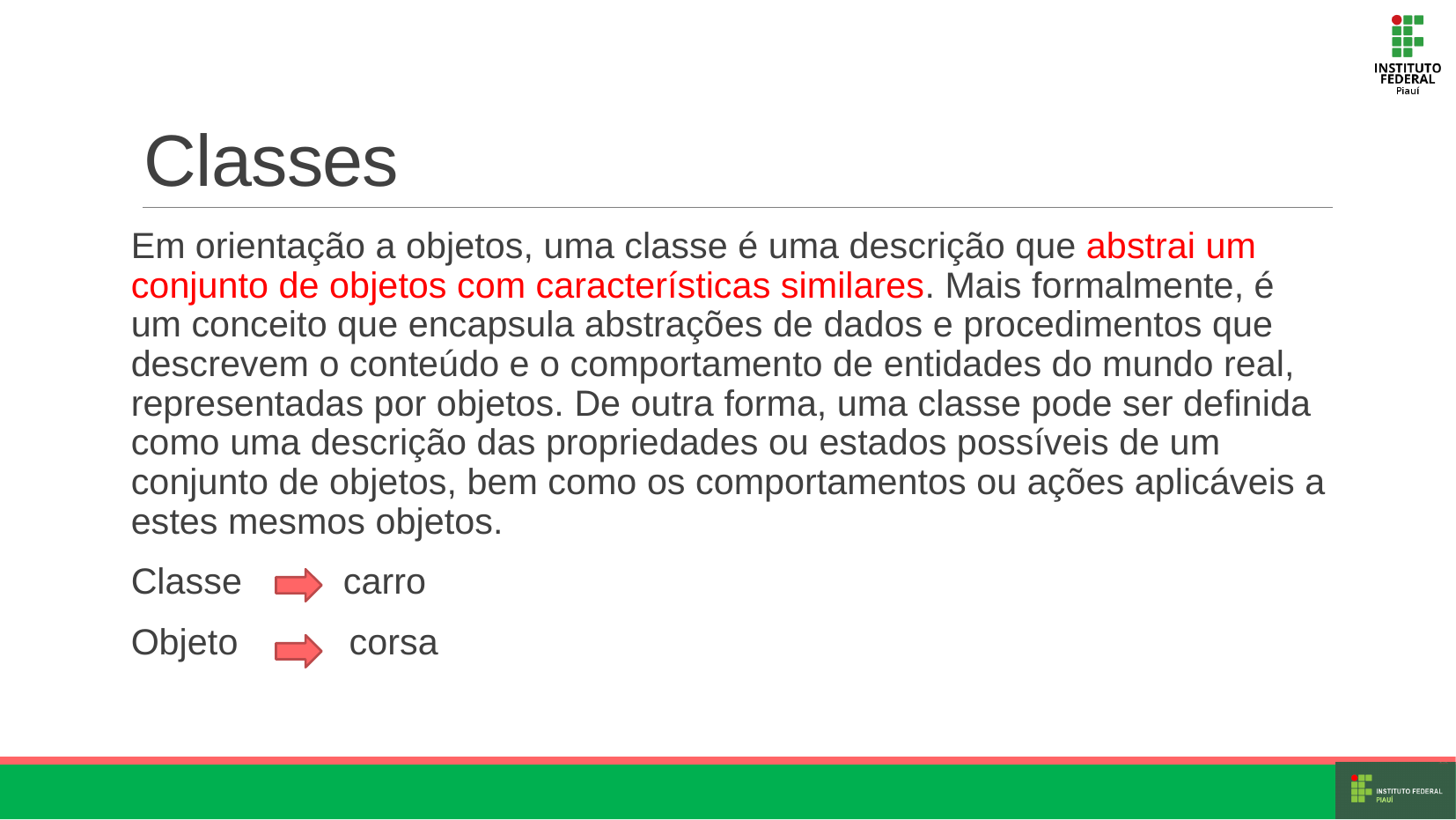

# Classes
Em orientação a objetos, uma classe é uma descrição que abstrai um conjunto de objetos com características similares. Mais formalmente, é um conceito que encapsula abstrações de dados e procedimentos que descrevem o conteúdo e o comportamento de entidades do mundo real, representadas por objetos. De outra forma, uma classe pode ser definida como uma descrição das propriedades ou estados possíveis de um conjunto de objetos, bem como os comportamentos ou ações aplicáveis a estes mesmos objetos.
Classe          carro
Objeto           corsa